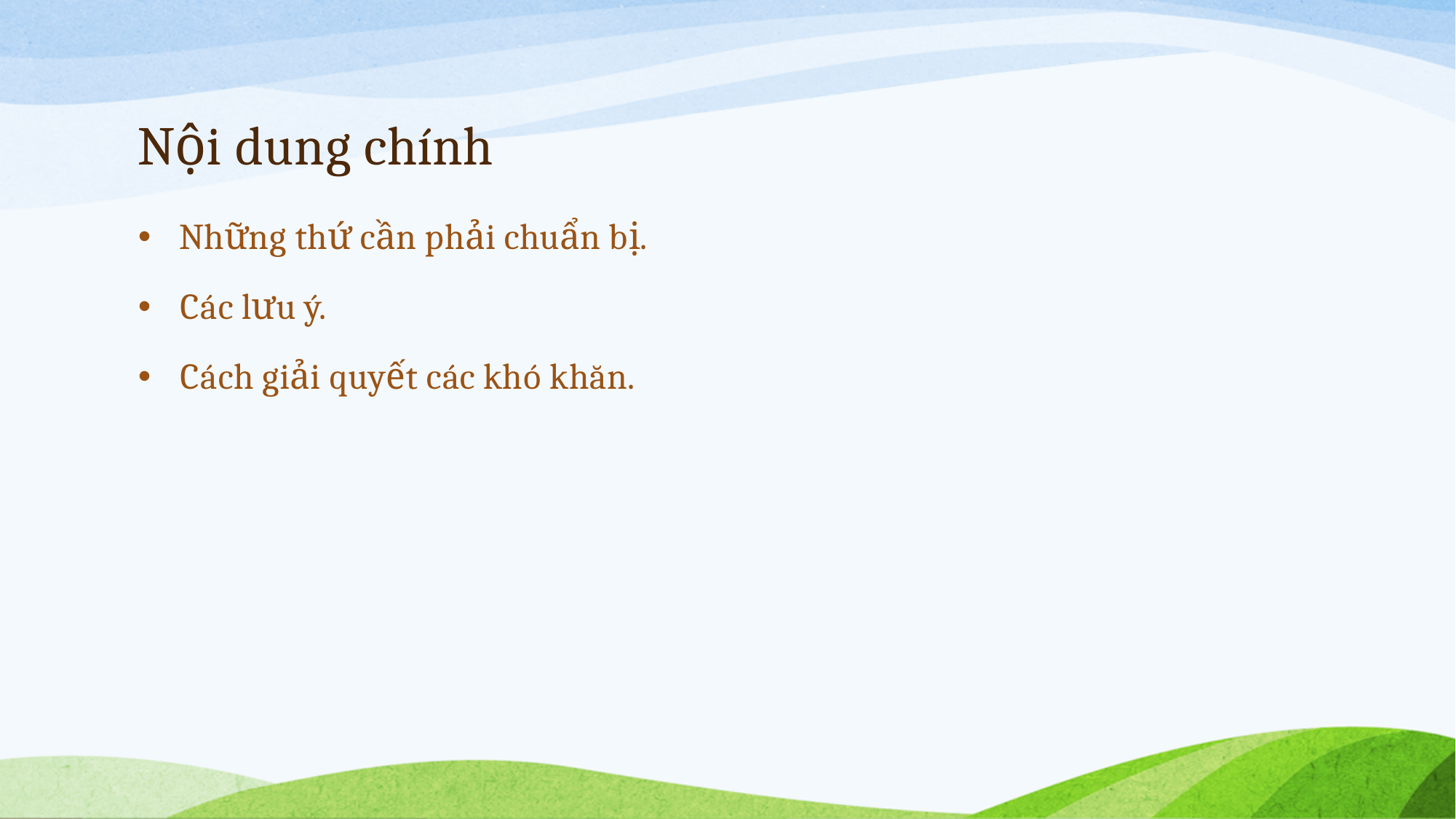

# Nội dung chính
Những thứ cần phải chuẩn bị.
Các lưu ý.
Cách giải quyết các khó khăn.